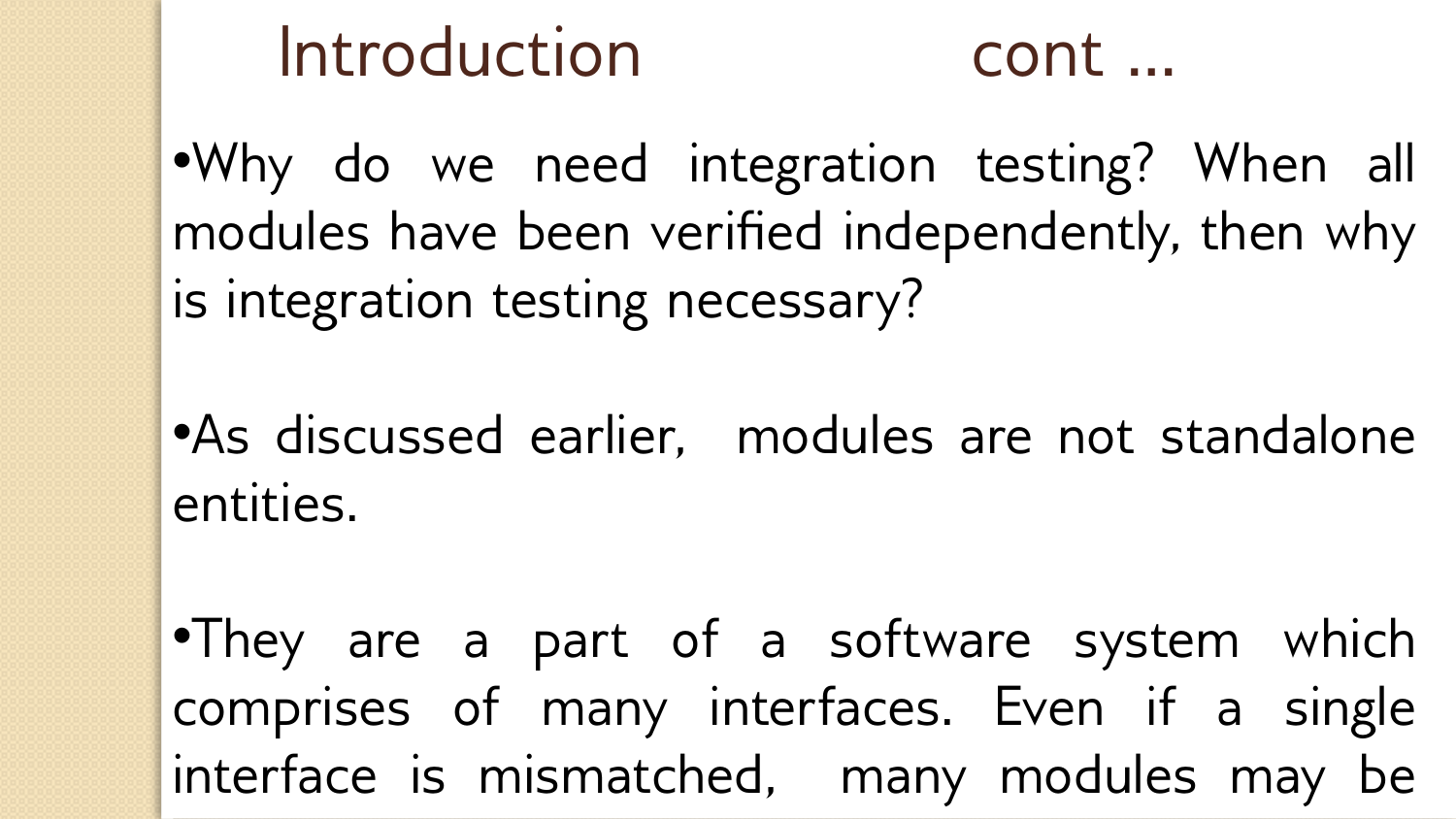

Introduction               cont …
Why do we need integration testing? When all modules have been verified independently, then why is integration testing necessary?

As discussed earlier,  modules are not standalone entities.

They are a part of a software system which comprises of many interfaces. Even if a single interface is mismatched,  many modules may be affected.